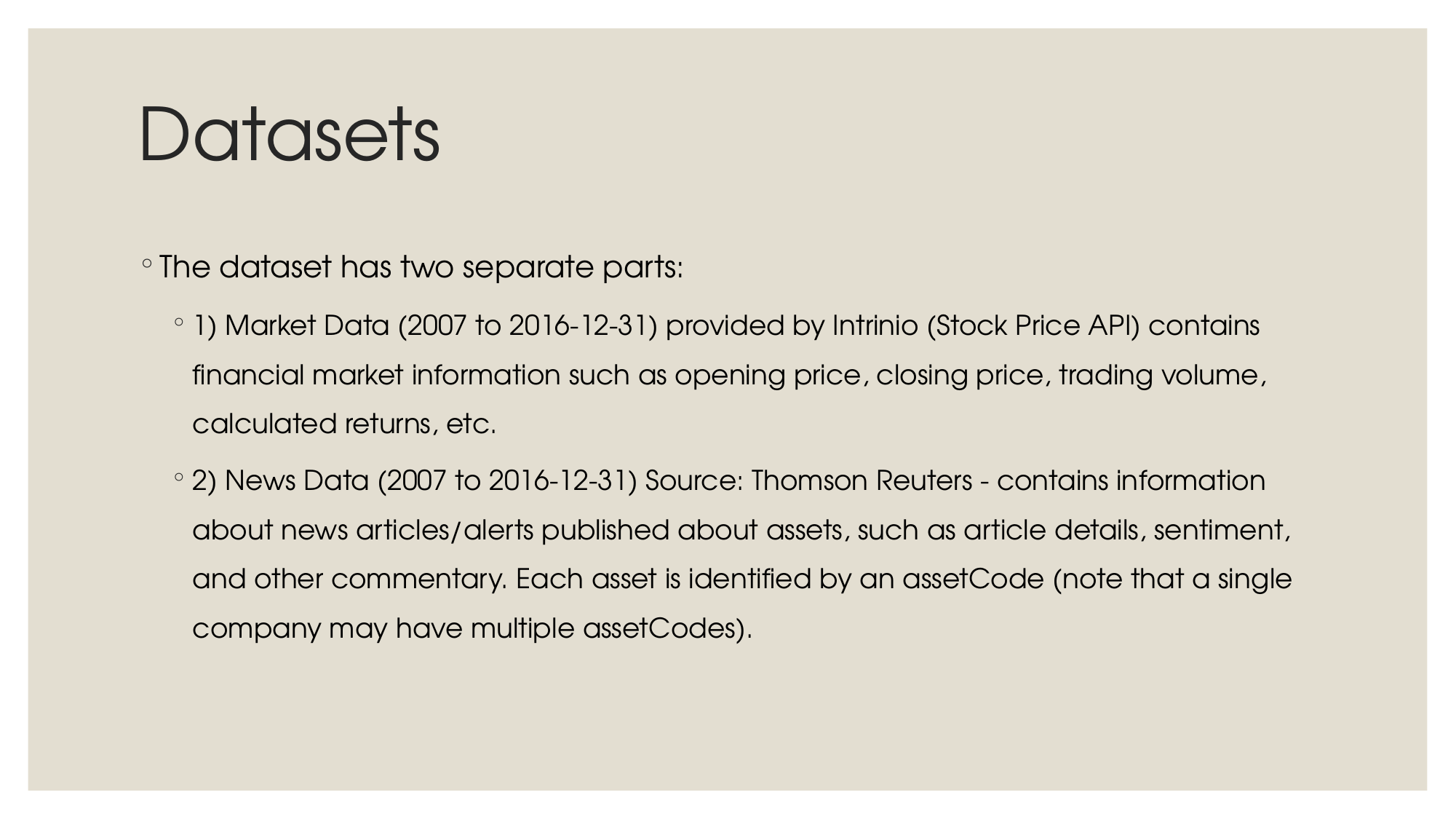

# Datasets
The dataset has two separate parts:
1) Market Data (2007 to 2016-12-31) provided by Intrinio (Stock Price API) contains financial market information such as opening price, closing price, trading volume, calculated returns, etc.
2) News Data (2007 to 2016-12-31) Source: Thomson Reuters - contains information about news articles/alerts published about assets, such as article details, sentiment, and other commentary. Each asset is identified by an assetCode (note that a single company may have multiple assetCodes).